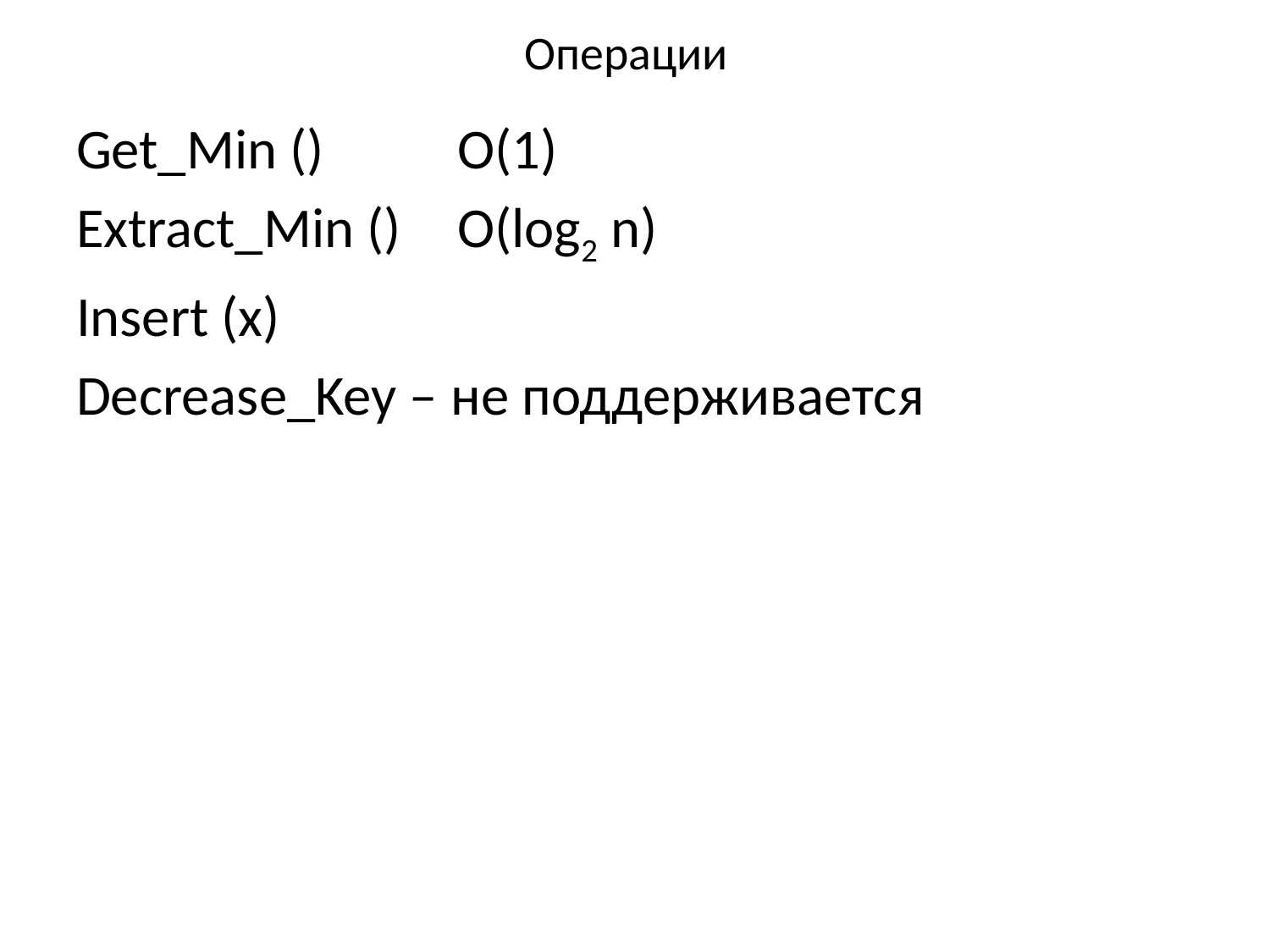

# Операции
Get_Min ()       	O(1)
Extract_Min ()  	O(log2 n)
Insert (x)
Decrease_Key – не поддерживается